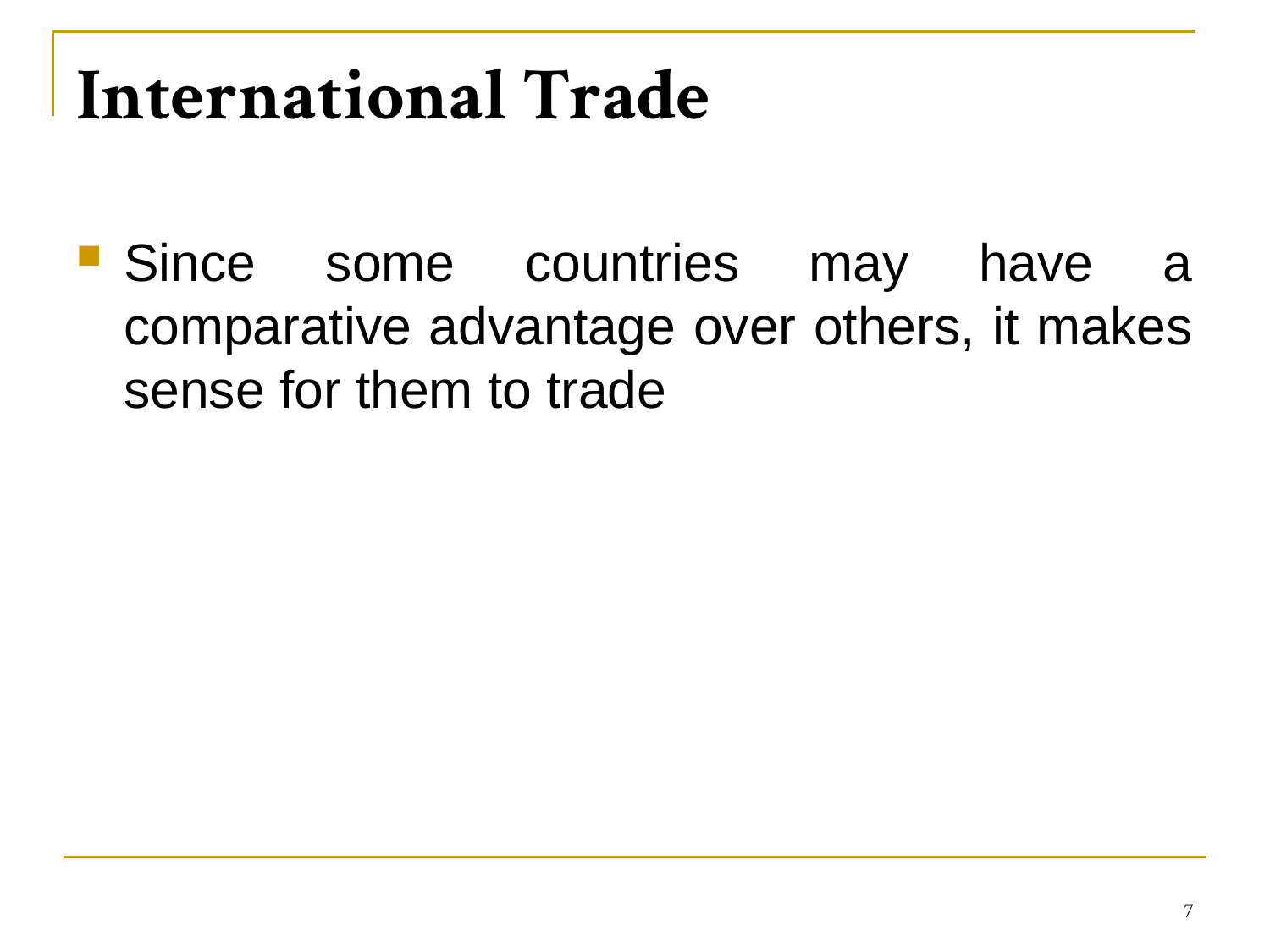

# International Trade
Since some countries may have a comparative advantage over others, it makes sense for them to trade
7